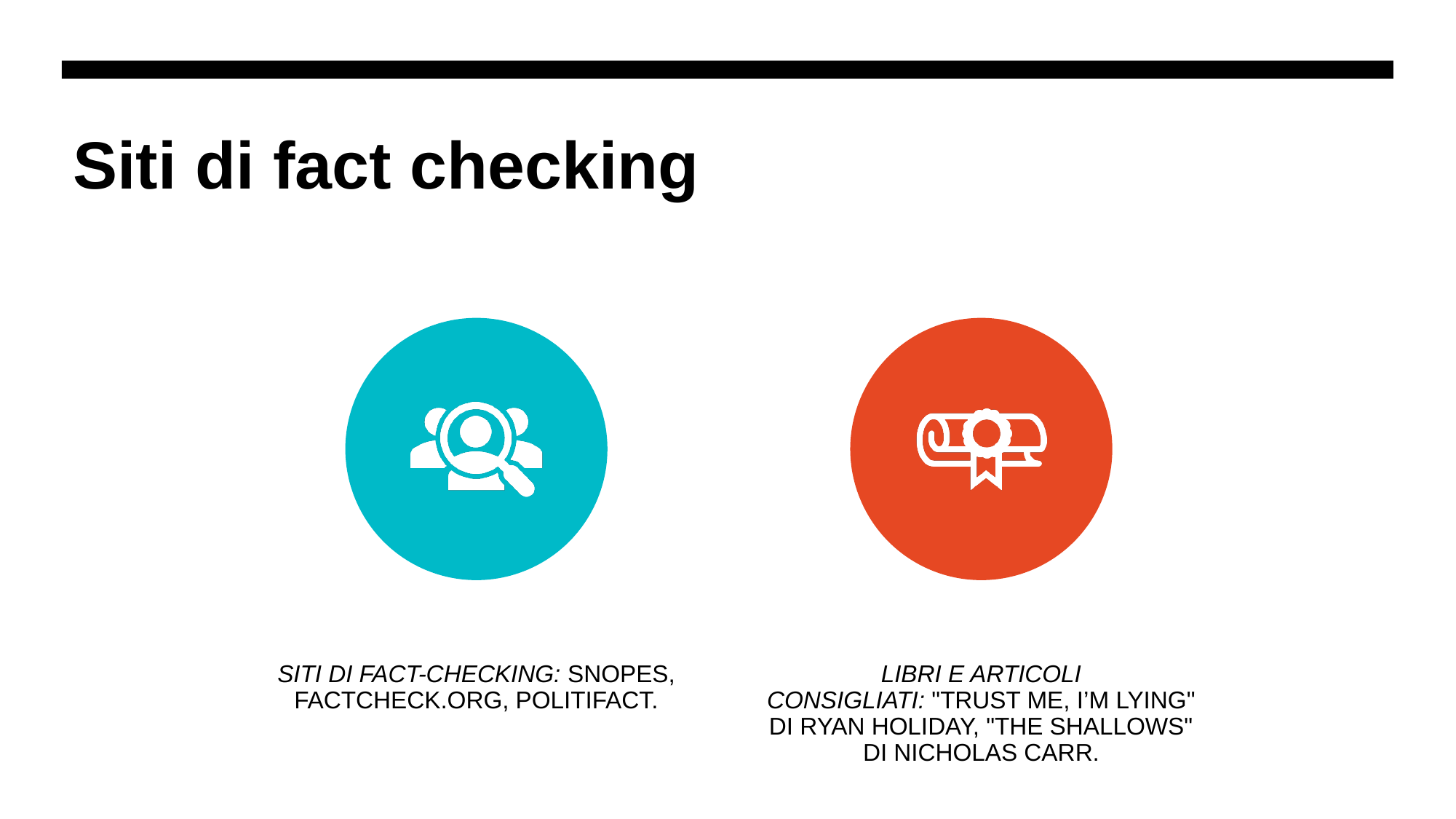

# Siti di fact checking
Siti di fact-checking: Snopes, FactCheck.org, PolitiFact.
Libri e articoli consigliati: "Trust Me, I’m Lying" di Ryan Holiday, "The Shallows" di Nicholas Carr.